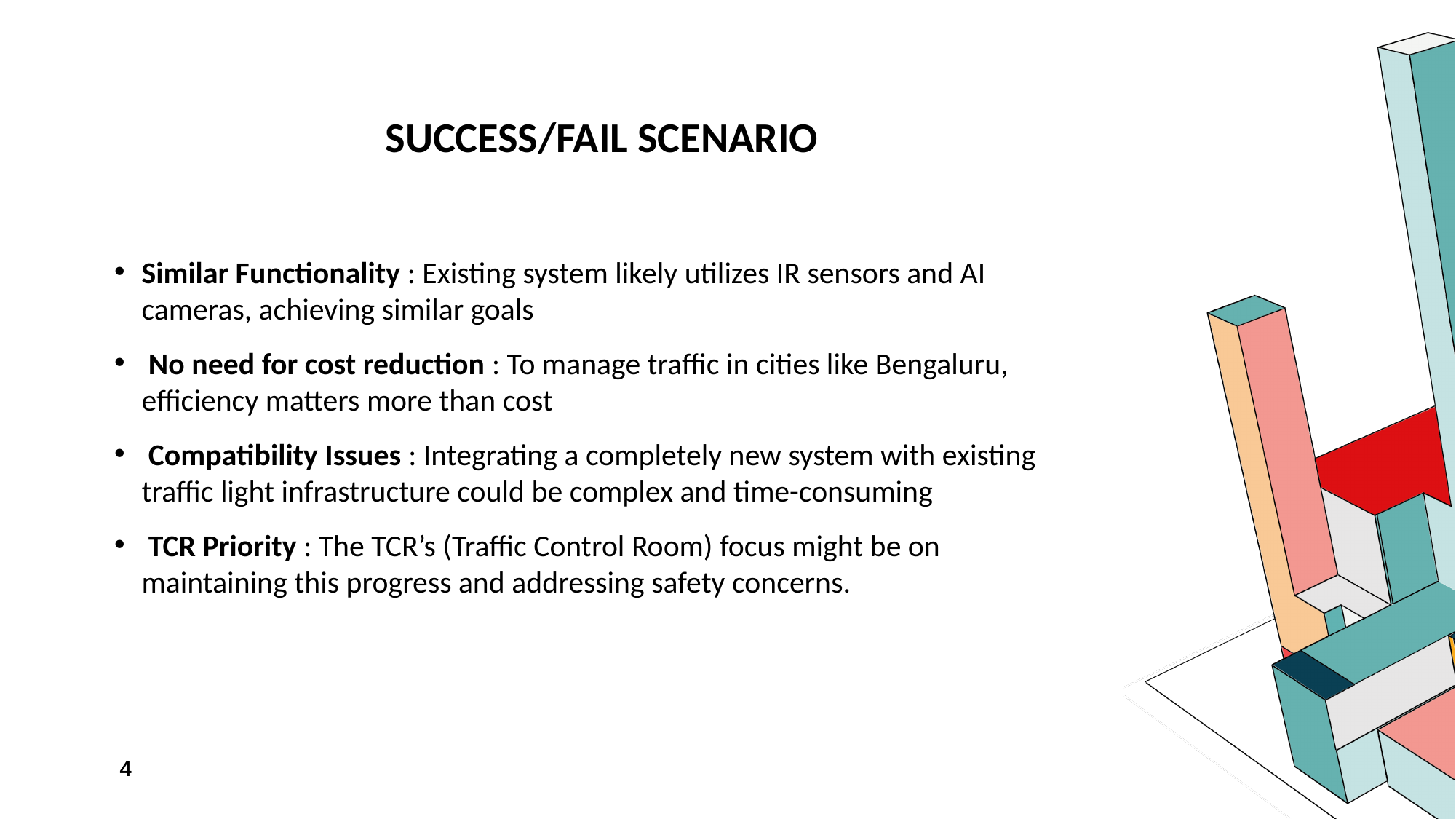

# SUCCESS/FAIL SCENARIO
Similar Functionality : Existing system likely utilizes IR sensors and AI cameras, achieving similar goals
 No need for cost reduction : To manage traffic in cities like Bengaluru, efficiency matters more than cost
 Compatibility Issues : Integrating a completely new system with existing traffic light infrastructure could be complex and time-consuming
 TCR Priority : The TCR’s (Traffic Control Room) focus might be on maintaining this progress and addressing safety concerns.
4